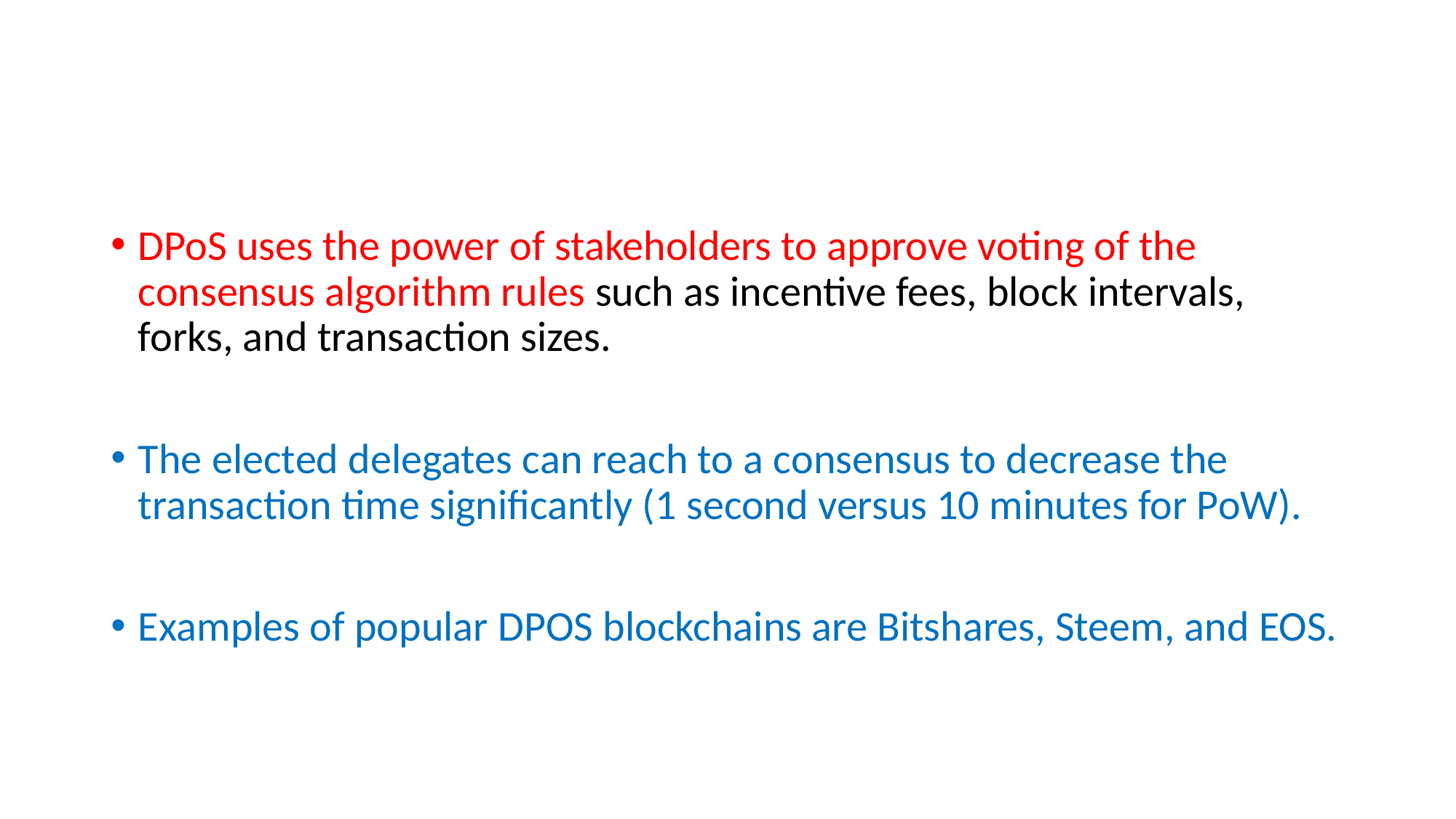

#
DPoS uses the power of stakeholders to approve voting of the consensus algorithm rules such as incentive fees, block intervals, forks, and transaction sizes.

The elected delegates can reach to a consensus to decrease the transaction time significantly (1 second versus 10 minutes for PoW).

Examples of popular DPOS blockchains are Bitshares, Steem, and EOS.